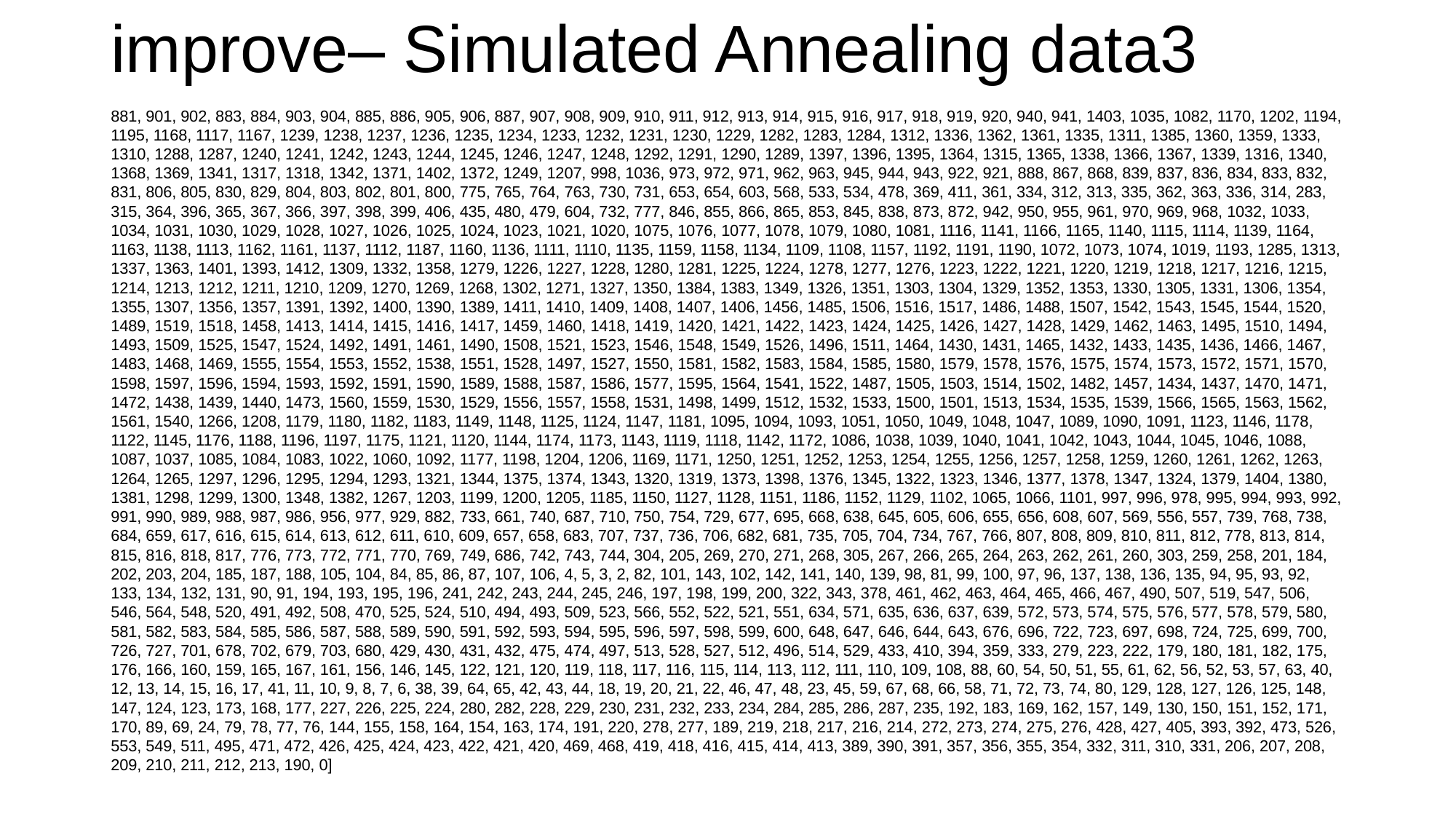

# improve– Simulated Annealing data3
881, 901, 902, 883, 884, 903, 904, 885, 886, 905, 906, 887, 907, 908, 909, 910, 911, 912, 913, 914, 915, 916, 917, 918, 919, 920, 940, 941, 1403, 1035, 1082, 1170, 1202, 1194, 1195, 1168, 1117, 1167, 1239, 1238, 1237, 1236, 1235, 1234, 1233, 1232, 1231, 1230, 1229, 1282, 1283, 1284, 1312, 1336, 1362, 1361, 1335, 1311, 1385, 1360, 1359, 1333, 1310, 1288, 1287, 1240, 1241, 1242, 1243, 1244, 1245, 1246, 1247, 1248, 1292, 1291, 1290, 1289, 1397, 1396, 1395, 1364, 1315, 1365, 1338, 1366, 1367, 1339, 1316, 1340, 1368, 1369, 1341, 1317, 1318, 1342, 1371, 1402, 1372, 1249, 1207, 998, 1036, 973, 972, 971, 962, 963, 945, 944, 943, 922, 921, 888, 867, 868, 839, 837, 836, 834, 833, 832, 831, 806, 805, 830, 829, 804, 803, 802, 801, 800, 775, 765, 764, 763, 730, 731, 653, 654, 603, 568, 533, 534, 478, 369, 411, 361, 334, 312, 313, 335, 362, 363, 336, 314, 283, 315, 364, 396, 365, 367, 366, 397, 398, 399, 406, 435, 480, 479, 604, 732, 777, 846, 855, 866, 865, 853, 845, 838, 873, 872, 942, 950, 955, 961, 970, 969, 968, 1032, 1033, 1034, 1031, 1030, 1029, 1028, 1027, 1026, 1025, 1024, 1023, 1021, 1020, 1075, 1076, 1077, 1078, 1079, 1080, 1081, 1116, 1141, 1166, 1165, 1140, 1115, 1114, 1139, 1164, 1163, 1138, 1113, 1162, 1161, 1137, 1112, 1187, 1160, 1136, 1111, 1110, 1135, 1159, 1158, 1134, 1109, 1108, 1157, 1192, 1191, 1190, 1072, 1073, 1074, 1019, 1193, 1285, 1313, 1337, 1363, 1401, 1393, 1412, 1309, 1332, 1358, 1279, 1226, 1227, 1228, 1280, 1281, 1225, 1224, 1278, 1277, 1276, 1223, 1222, 1221, 1220, 1219, 1218, 1217, 1216, 1215, 1214, 1213, 1212, 1211, 1210, 1209, 1270, 1269, 1268, 1302, 1271, 1327, 1350, 1384, 1383, 1349, 1326, 1351, 1303, 1304, 1329, 1352, 1353, 1330, 1305, 1331, 1306, 1354, 1355, 1307, 1356, 1357, 1391, 1392, 1400, 1390, 1389, 1411, 1410, 1409, 1408, 1407, 1406, 1456, 1485, 1506, 1516, 1517, 1486, 1488, 1507, 1542, 1543, 1545, 1544, 1520, 1489, 1519, 1518, 1458, 1413, 1414, 1415, 1416, 1417, 1459, 1460, 1418, 1419, 1420, 1421, 1422, 1423, 1424, 1425, 1426, 1427, 1428, 1429, 1462, 1463, 1495, 1510, 1494, 1493, 1509, 1525, 1547, 1524, 1492, 1491, 1461, 1490, 1508, 1521, 1523, 1546, 1548, 1549, 1526, 1496, 1511, 1464, 1430, 1431, 1465, 1432, 1433, 1435, 1436, 1466, 1467, 1483, 1468, 1469, 1555, 1554, 1553, 1552, 1538, 1551, 1528, 1497, 1527, 1550, 1581, 1582, 1583, 1584, 1585, 1580, 1579, 1578, 1576, 1575, 1574, 1573, 1572, 1571, 1570, 1598, 1597, 1596, 1594, 1593, 1592, 1591, 1590, 1589, 1588, 1587, 1586, 1577, 1595, 1564, 1541, 1522, 1487, 1505, 1503, 1514, 1502, 1482, 1457, 1434, 1437, 1470, 1471, 1472, 1438, 1439, 1440, 1473, 1560, 1559, 1530, 1529, 1556, 1557, 1558, 1531, 1498, 1499, 1512, 1532, 1533, 1500, 1501, 1513, 1534, 1535, 1539, 1566, 1565, 1563, 1562, 1561, 1540, 1266, 1208, 1179, 1180, 1182, 1183, 1149, 1148, 1125, 1124, 1147, 1181, 1095, 1094, 1093, 1051, 1050, 1049, 1048, 1047, 1089, 1090, 1091, 1123, 1146, 1178, 1122, 1145, 1176, 1188, 1196, 1197, 1175, 1121, 1120, 1144, 1174, 1173, 1143, 1119, 1118, 1142, 1172, 1086, 1038, 1039, 1040, 1041, 1042, 1043, 1044, 1045, 1046, 1088, 1087, 1037, 1085, 1084, 1083, 1022, 1060, 1092, 1177, 1198, 1204, 1206, 1169, 1171, 1250, 1251, 1252, 1253, 1254, 1255, 1256, 1257, 1258, 1259, 1260, 1261, 1262, 1263, 1264, 1265, 1297, 1296, 1295, 1294, 1293, 1321, 1344, 1375, 1374, 1343, 1320, 1319, 1373, 1398, 1376, 1345, 1322, 1323, 1346, 1377, 1378, 1347, 1324, 1379, 1404, 1380, 1381, 1298, 1299, 1300, 1348, 1382, 1267, 1203, 1199, 1200, 1205, 1185, 1150, 1127, 1128, 1151, 1186, 1152, 1129, 1102, 1065, 1066, 1101, 997, 996, 978, 995, 994, 993, 992, 991, 990, 989, 988, 987, 986, 956, 977, 929, 882, 733, 661, 740, 687, 710, 750, 754, 729, 677, 695, 668, 638, 645, 605, 606, 655, 656, 608, 607, 569, 556, 557, 739, 768, 738, 684, 659, 617, 616, 615, 614, 613, 612, 611, 610, 609, 657, 658, 683, 707, 737, 736, 706, 682, 681, 735, 705, 704, 734, 767, 766, 807, 808, 809, 810, 811, 812, 778, 813, 814, 815, 816, 818, 817, 776, 773, 772, 771, 770, 769, 749, 686, 742, 743, 744, 304, 205, 269, 270, 271, 268, 305, 267, 266, 265, 264, 263, 262, 261, 260, 303, 259, 258, 201, 184, 202, 203, 204, 185, 187, 188, 105, 104, 84, 85, 86, 87, 107, 106, 4, 5, 3, 2, 82, 101, 143, 102, 142, 141, 140, 139, 98, 81, 99, 100, 97, 96, 137, 138, 136, 135, 94, 95, 93, 92, 133, 134, 132, 131, 90, 91, 194, 193, 195, 196, 241, 242, 243, 244, 245, 246, 197, 198, 199, 200, 322, 343, 378, 461, 462, 463, 464, 465, 466, 467, 490, 507, 519, 547, 506, 546, 564, 548, 520, 491, 492, 508, 470, 525, 524, 510, 494, 493, 509, 523, 566, 552, 522, 521, 551, 634, 571, 635, 636, 637, 639, 572, 573, 574, 575, 576, 577, 578, 579, 580, 581, 582, 583, 584, 585, 586, 587, 588, 589, 590, 591, 592, 593, 594, 595, 596, 597, 598, 599, 600, 648, 647, 646, 644, 643, 676, 696, 722, 723, 697, 698, 724, 725, 699, 700, 726, 727, 701, 678, 702, 679, 703, 680, 429, 430, 431, 432, 475, 474, 497, 513, 528, 527, 512, 496, 514, 529, 433, 410, 394, 359, 333, 279, 223, 222, 179, 180, 181, 182, 175, 176, 166, 160, 159, 165, 167, 161, 156, 146, 145, 122, 121, 120, 119, 118, 117, 116, 115, 114, 113, 112, 111, 110, 109, 108, 88, 60, 54, 50, 51, 55, 61, 62, 56, 52, 53, 57, 63, 40, 12, 13, 14, 15, 16, 17, 41, 11, 10, 9, 8, 7, 6, 38, 39, 64, 65, 42, 43, 44, 18, 19, 20, 21, 22, 46, 47, 48, 23, 45, 59, 67, 68, 66, 58, 71, 72, 73, 74, 80, 129, 128, 127, 126, 125, 148, 147, 124, 123, 173, 168, 177, 227, 226, 225, 224, 280, 282, 228, 229, 230, 231, 232, 233, 234, 284, 285, 286, 287, 235, 192, 183, 169, 162, 157, 149, 130, 150, 151, 152, 171, 170, 89, 69, 24, 79, 78, 77, 76, 144, 155, 158, 164, 154, 163, 174, 191, 220, 278, 277, 189, 219, 218, 217, 216, 214, 272, 273, 274, 275, 276, 428, 427, 405, 393, 392, 473, 526, 553, 549, 511, 495, 471, 472, 426, 425, 424, 423, 422, 421, 420, 469, 468, 419, 418, 416, 415, 414, 413, 389, 390, 391, 357, 356, 355, 354, 332, 311, 310, 331, 206, 207, 208, 209, 210, 211, 212, 213, 190, 0]